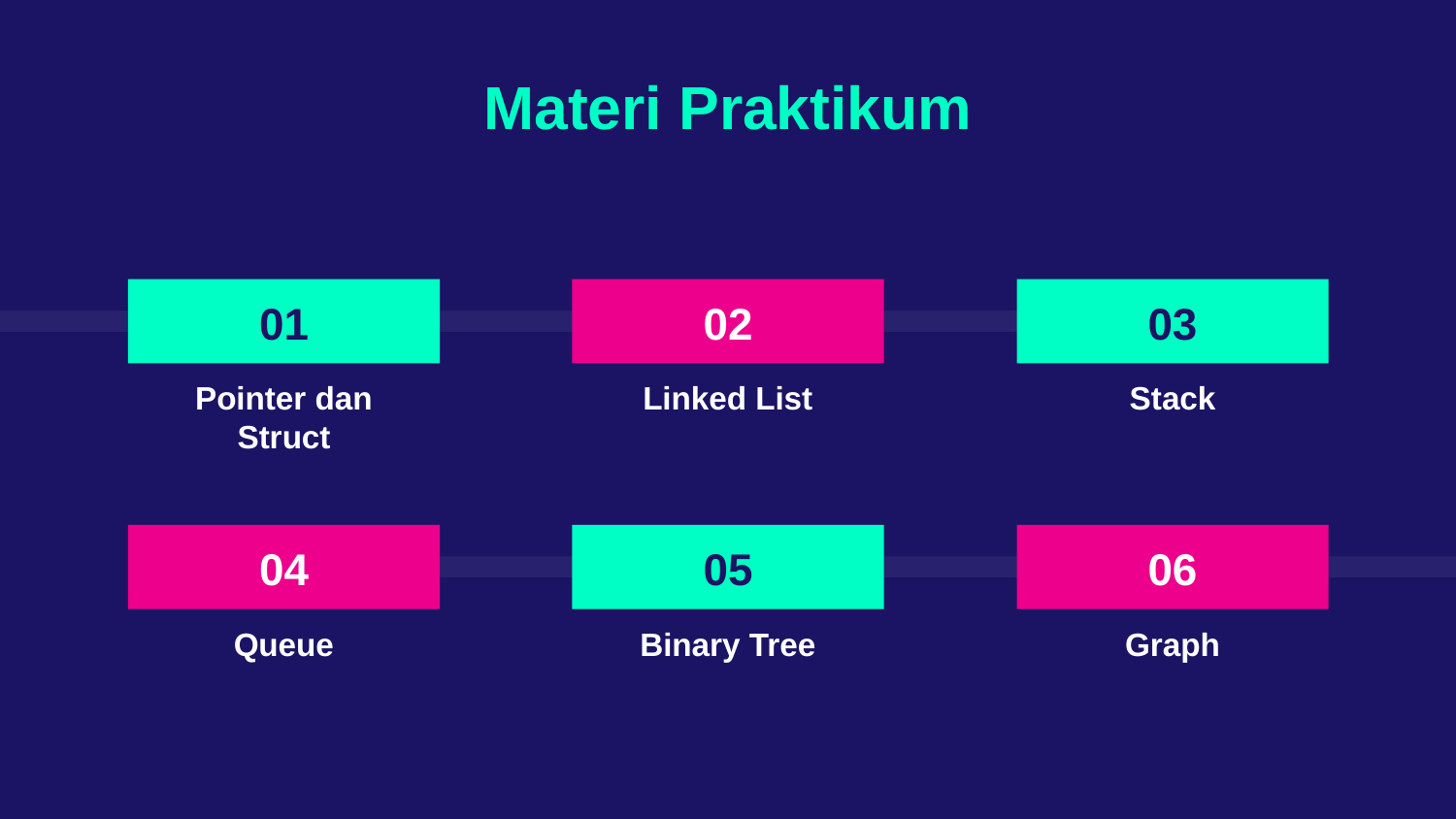

Materi Praktikum
01
02
# 03
Pointer dan Struct
Linked List
Stack
04
05
06
Queue
Binary Tree
Graph